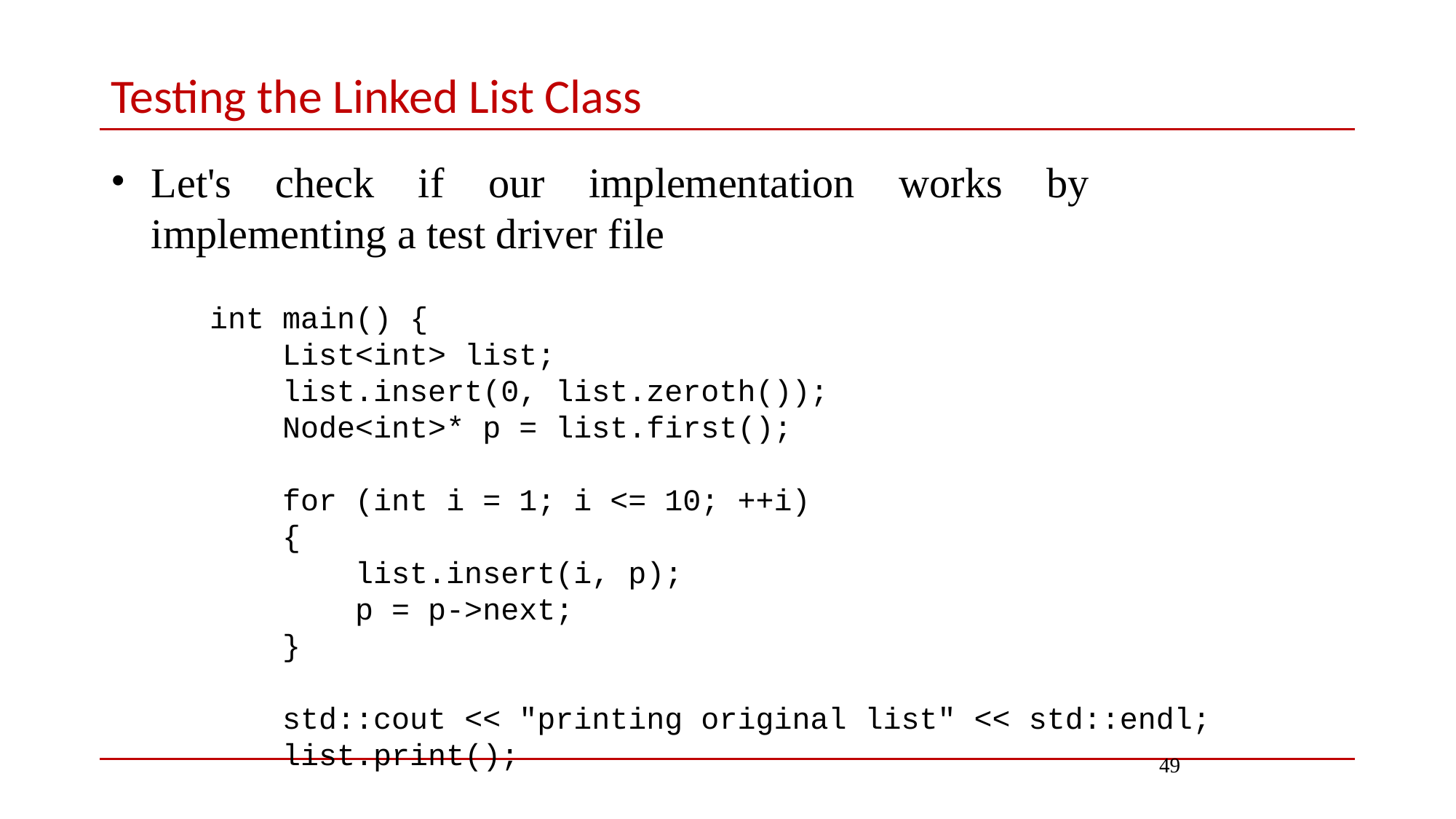

# Testing the Linked List Class
Let's check if our implementation works by implementing a test driver file
int main() {
    List<int> list;
    list.insert(0, list.zeroth());
    Node<int>* p = list.first();

    for (int i = 1; i <= 10; ++i)
    {
        list.insert(i, p);
        p = p->next;
    }

    std::cout << "printing original list" << std::endl;
    list.print();

49